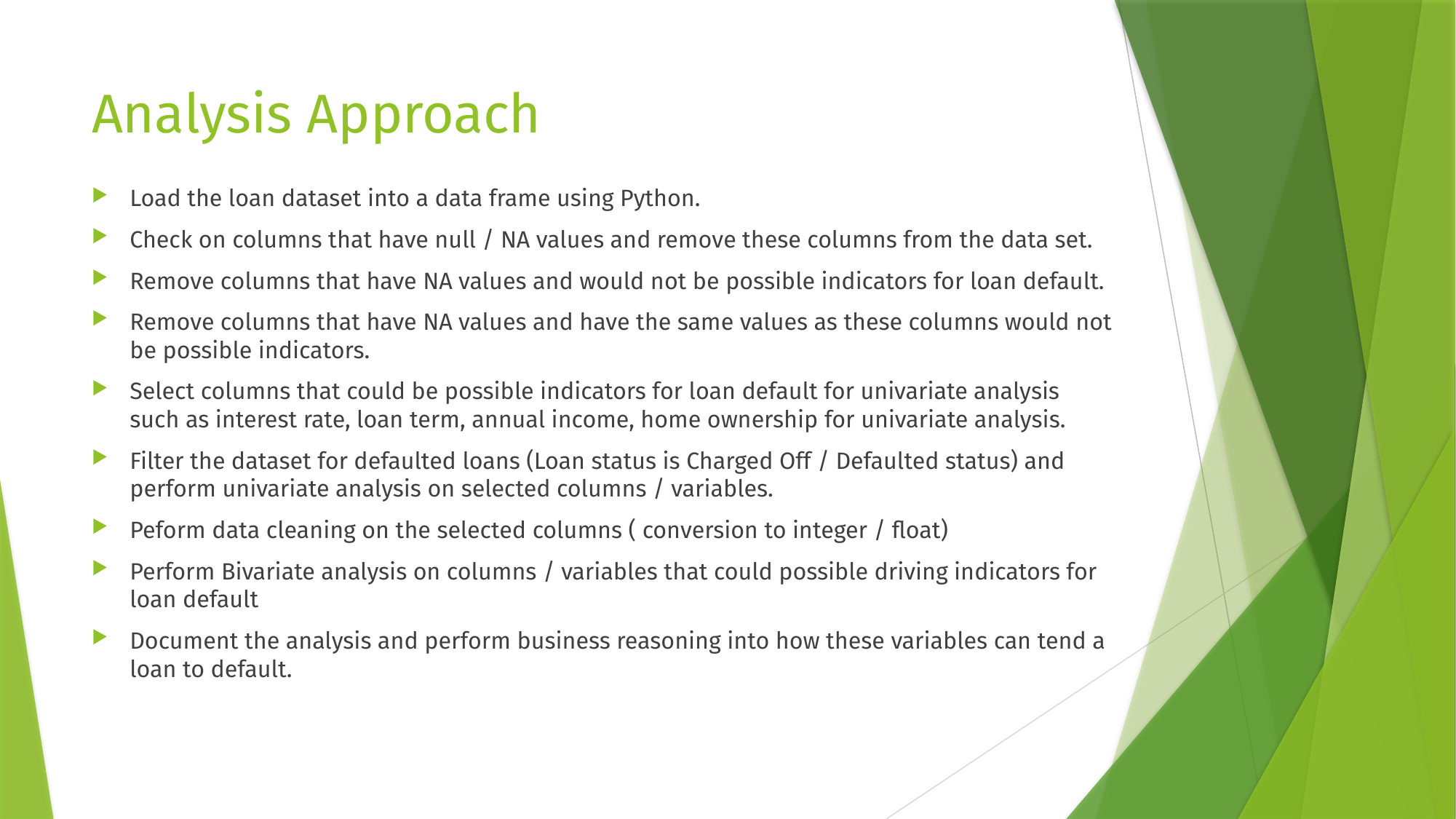

# Analysis Approach
Load the loan dataset into a data frame using Python.
Check on columns that have null / NA values and remove these columns from the data set.
Remove columns that have NA values and would not be possible indicators for loan default.
Remove columns that have NA values and have the same values as these columns would not be possible indicators.
Select columns that could be possible indicators for loan default for univariate analysis such as interest rate, loan term, annual income, home ownership for univariate analysis.
Filter the dataset for defaulted loans (Loan status is Charged Off / Defaulted status) and perform univariate analysis on selected columns / variables.
Peform data cleaning on the selected columns ( conversion to integer / float)
Perform Bivariate analysis on columns / variables that could possible driving indicators for loan default
Document the analysis and perform business reasoning into how these variables can tend a loan to default.